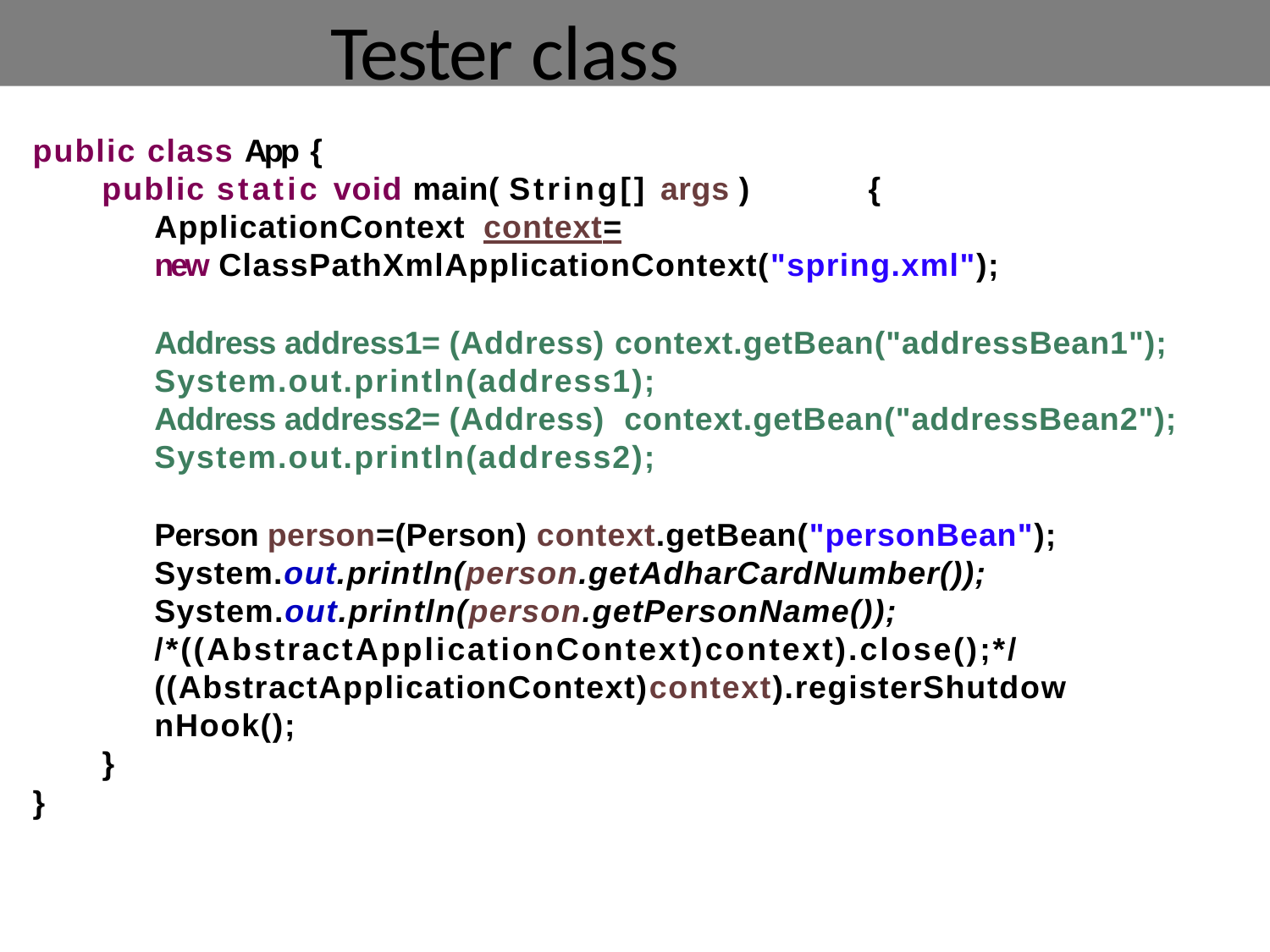

# Tester class
public class App {
public static void main( String[] args )  ApplicationContext context=
{
new ClassPathXmlApplicationContext("spring.xml");

Address address1= (Address) context.getBean("addressBean1");  System.out.println(address1);
Address address2= (Address) context.getBean("addressBean2");
System.out.println(address2);

Person person=(Person) context.getBean("personBean");  System.out.println(person.getAdharCardNumber());  System.out.println(person.getPersonName());
/*((AbstractApplicationContext)context).close();*/
((AbstractApplicationContext)context).registerShutdownHook();
}
}